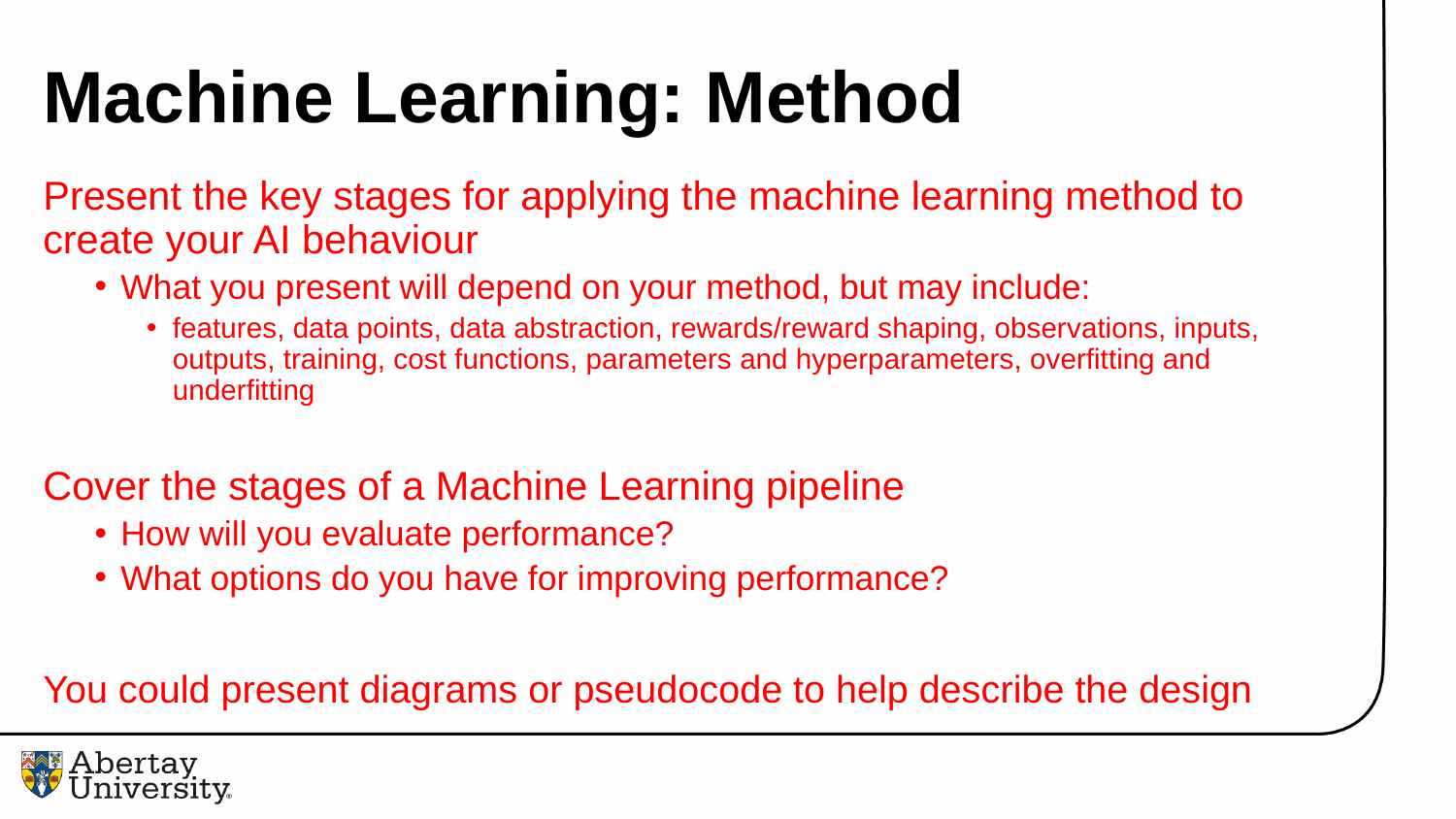

# Machine Learning: Method
Present the key stages for applying the machine learning method to create your AI behaviour
What you present will depend on your method, but may include:
features, data points, data abstraction, rewards/reward shaping, observations, inputs, outputs, training, cost functions, parameters and hyperparameters, overfitting and underfitting

Cover the stages of a Machine Learning pipeline
How will you evaluate performance?
What options do you have for improving performance?

You could present diagrams or pseudocode to help describe the design